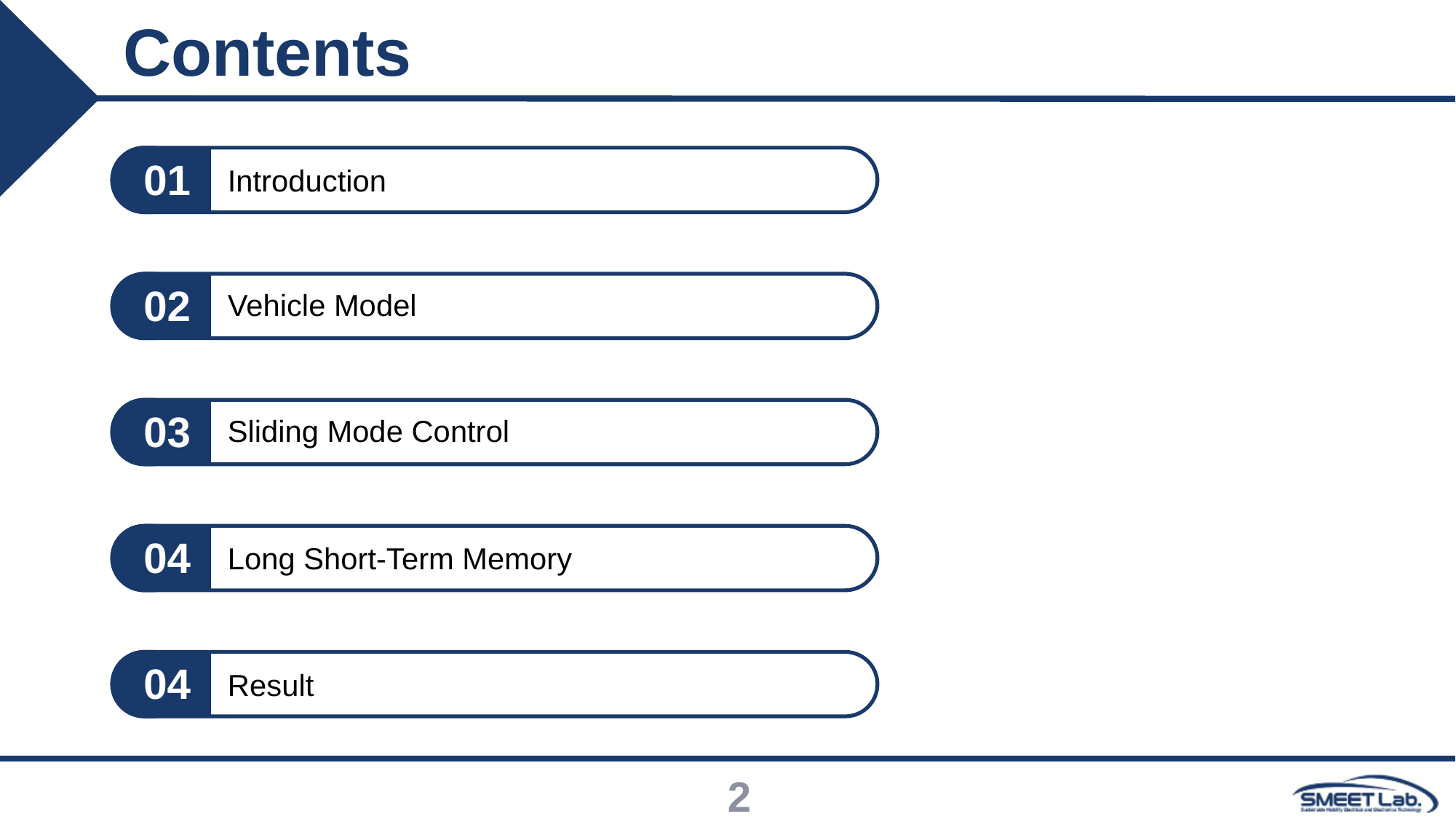

# Contents
01

Introduction
02

Vehicle Model
03

Sliding Mode Control
04

Long Short-Term Memory
04

Result
2